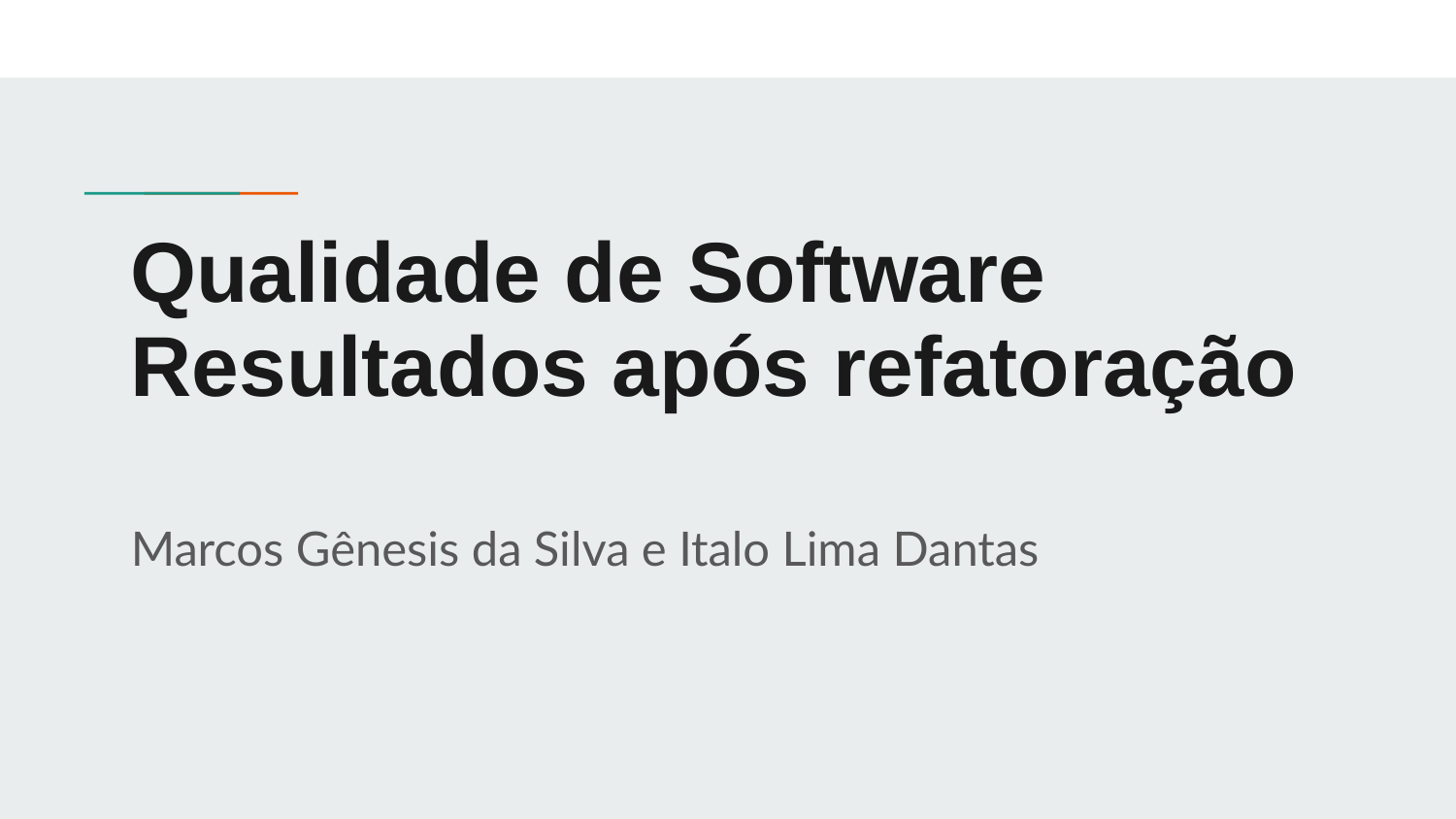

# Qualidade de Software
Resultados após refatoração
Marcos Gênesis da Silva e Italo Lima Dantas